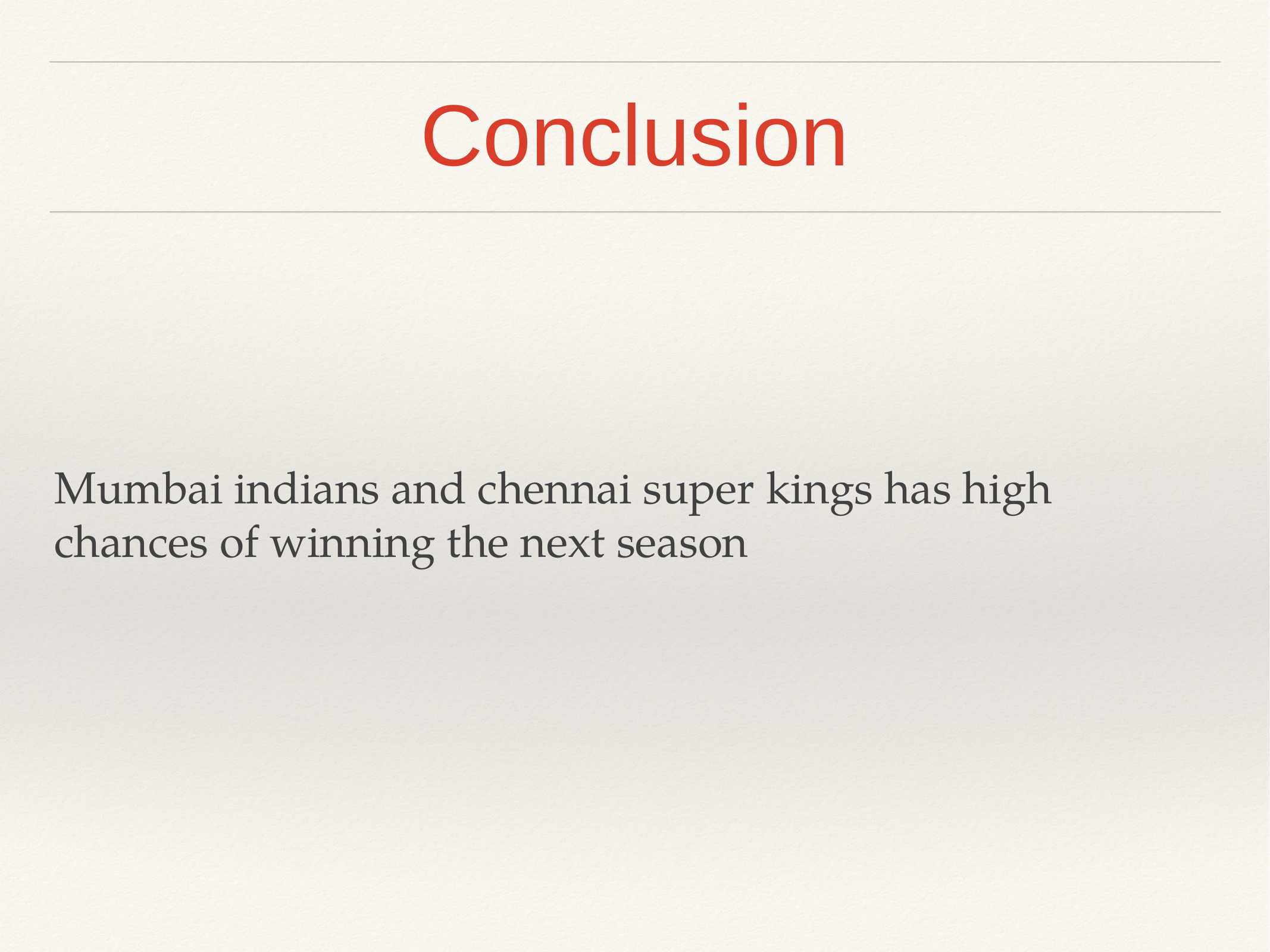

# Conclusion
Mumbai indians and chennai super kings has high chances of winning the next season